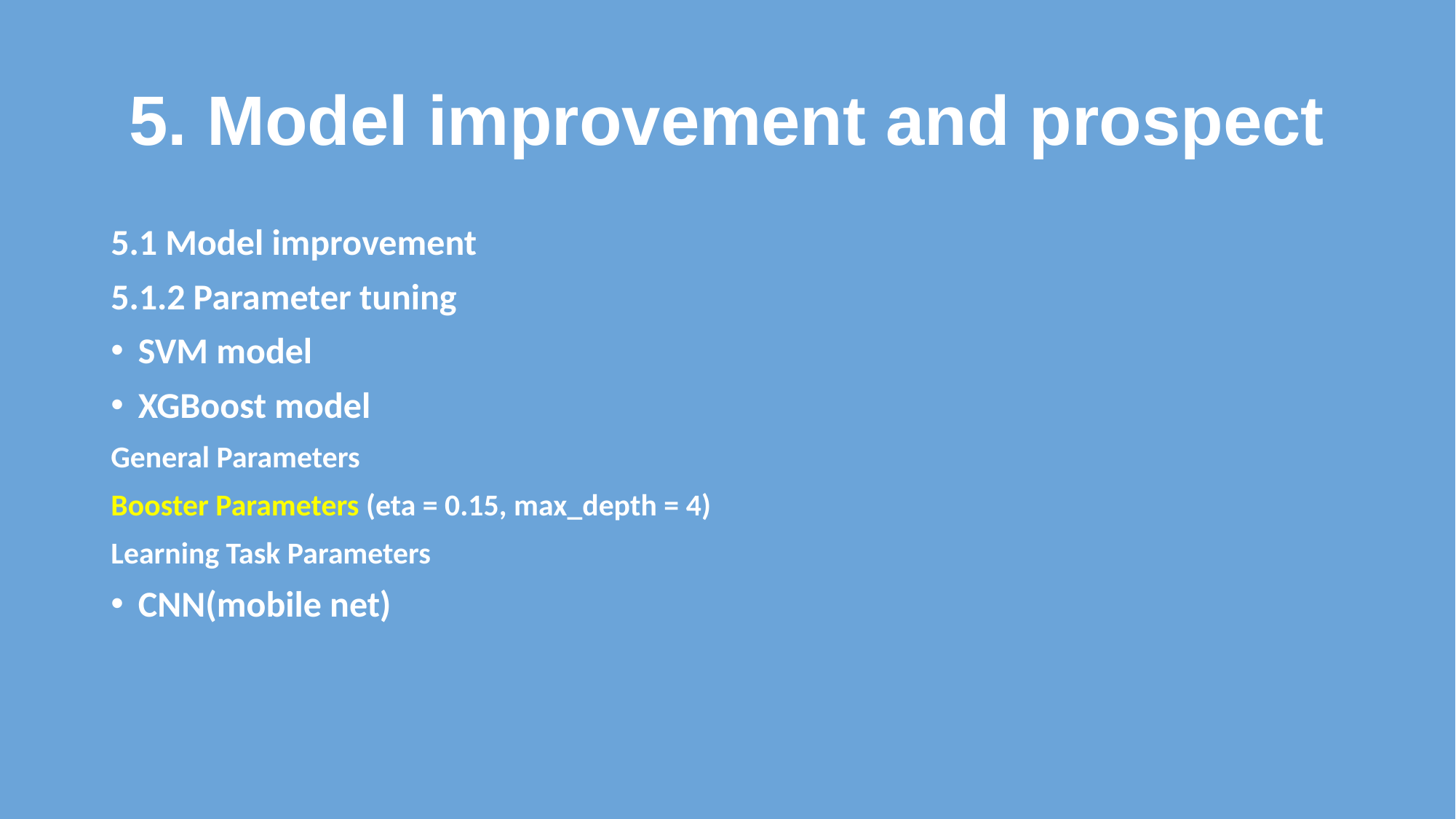

# 5. Model improvement and prospect
5.1 Model improvement
5.1.2 Parameter tuning
SVM model
XGBoost model
General Parameters
Booster Parameters (eta = 0.15, max_depth = 4)
Learning Task Parameters
CNN(mobile net)